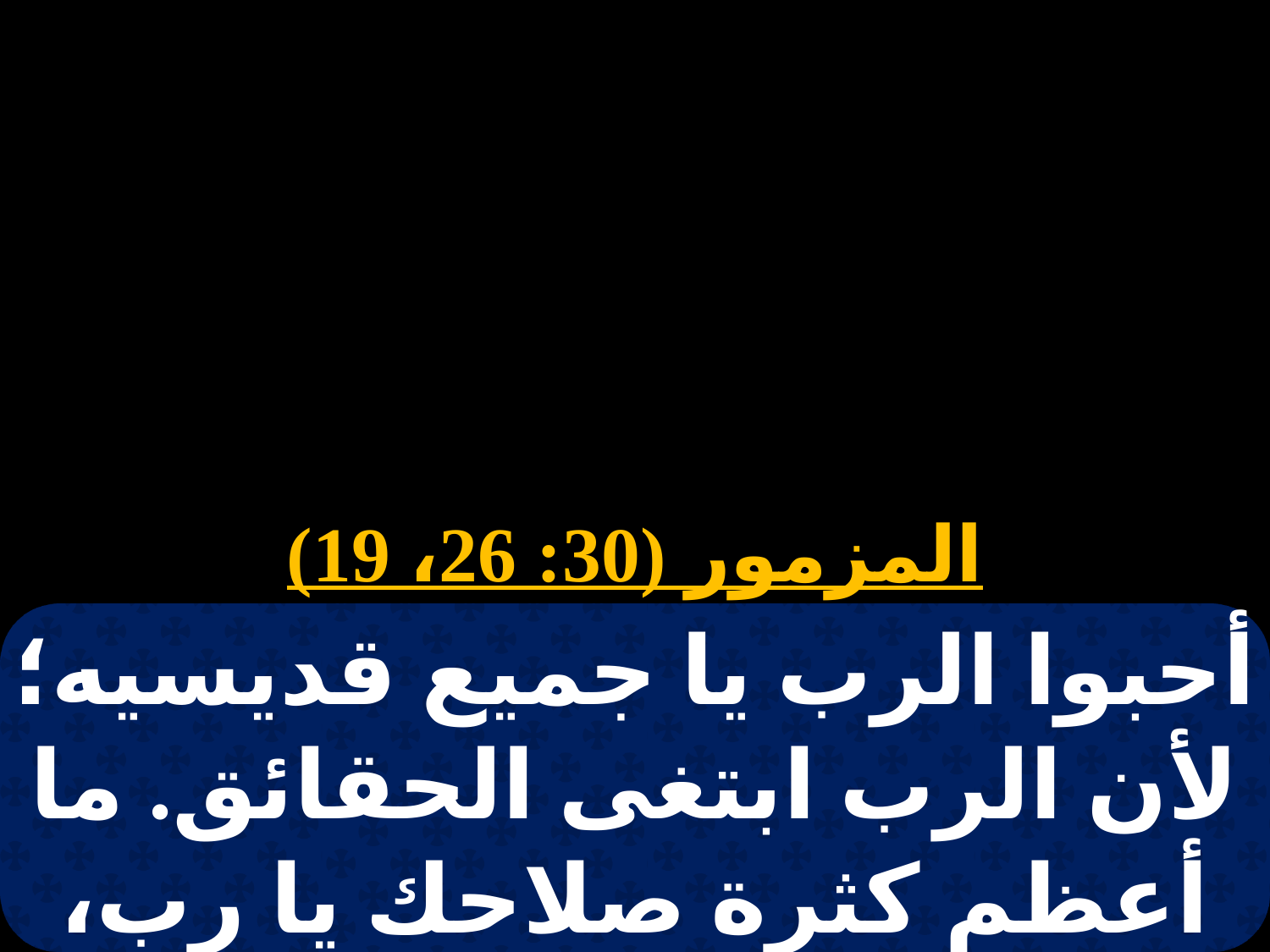

# 26 مسرى
المزمور (30: 26، 19)
أحبوا الرب يا جميع قديسيه؛ لأن الرب ابتغى الحقائق. ما أعظم كثرة صلاحك يا رب، الذي ادخرته للذين يخافونك.